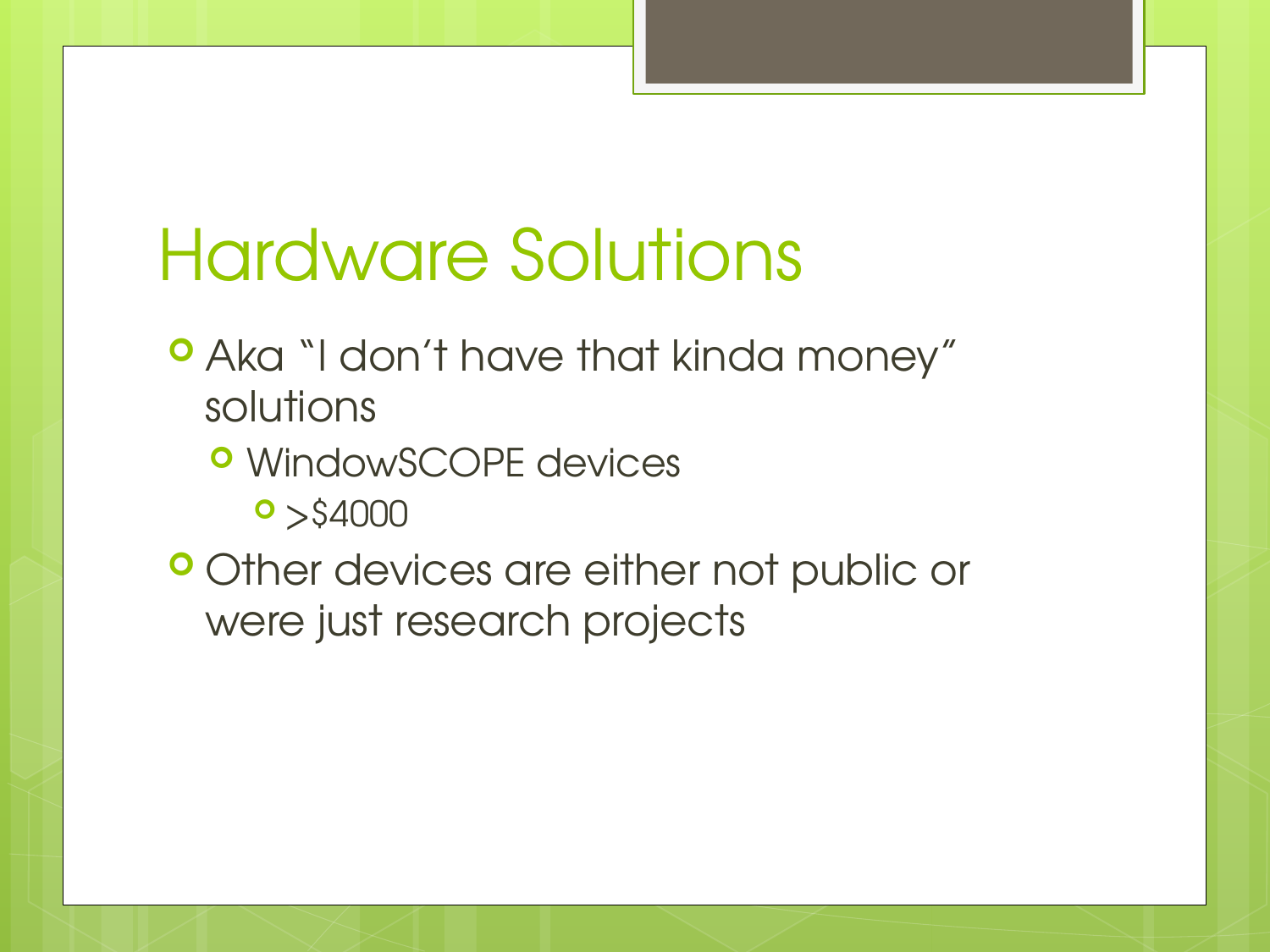

# Hardware Solutions
Aka “I don’t have that kinda money” solutions
WindowSCOPE devices
>$4000
Other devices are either not public or were just research projects